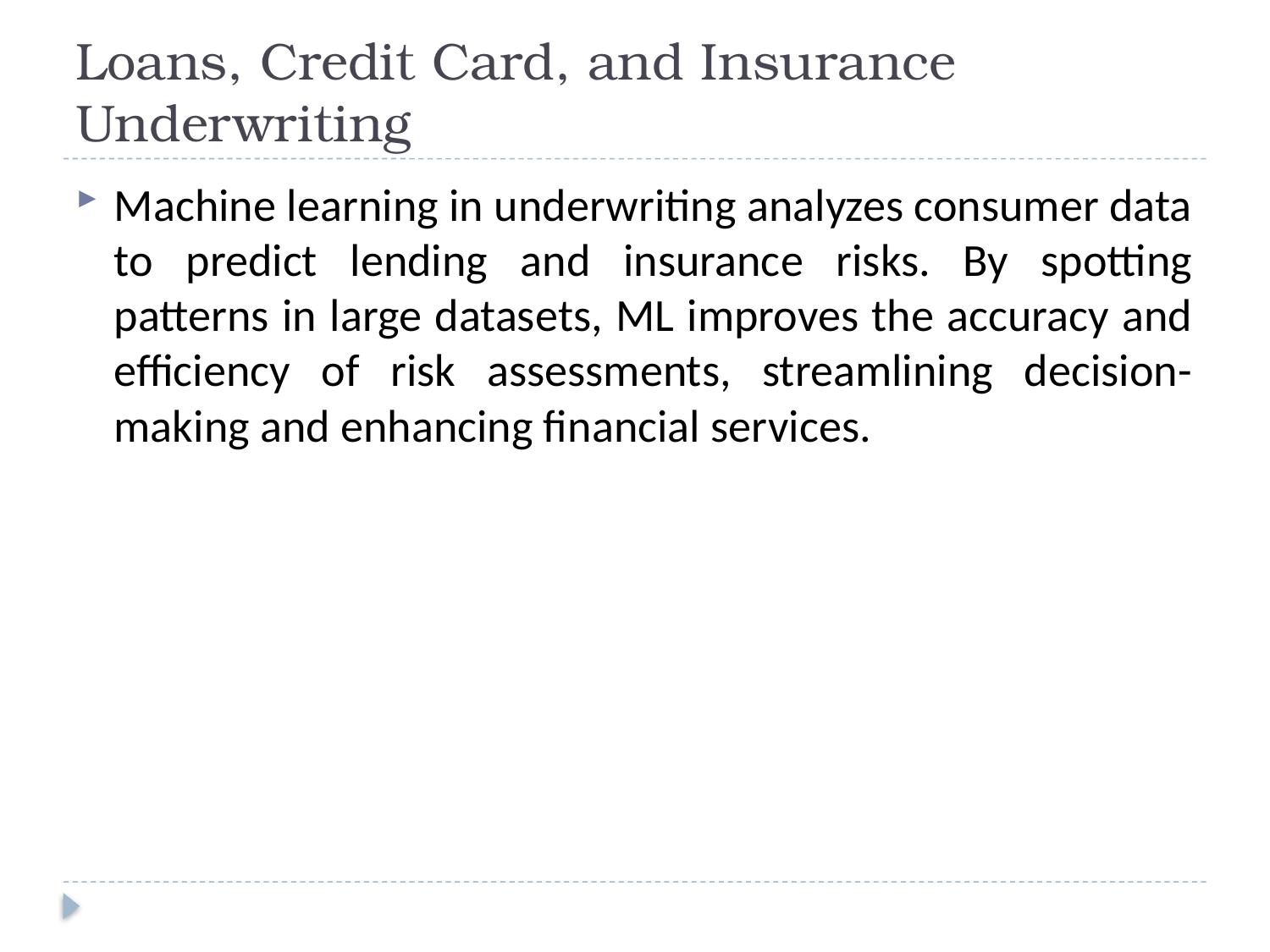

# Loans, Credit Card, and Insurance Underwriting
Machine learning in underwriting analyzes consumer data to predict lending and insurance risks. By spotting patterns in large datasets, ML improves the accuracy and efficiency of risk assessments, streamlining decision-making and enhancing financial services.